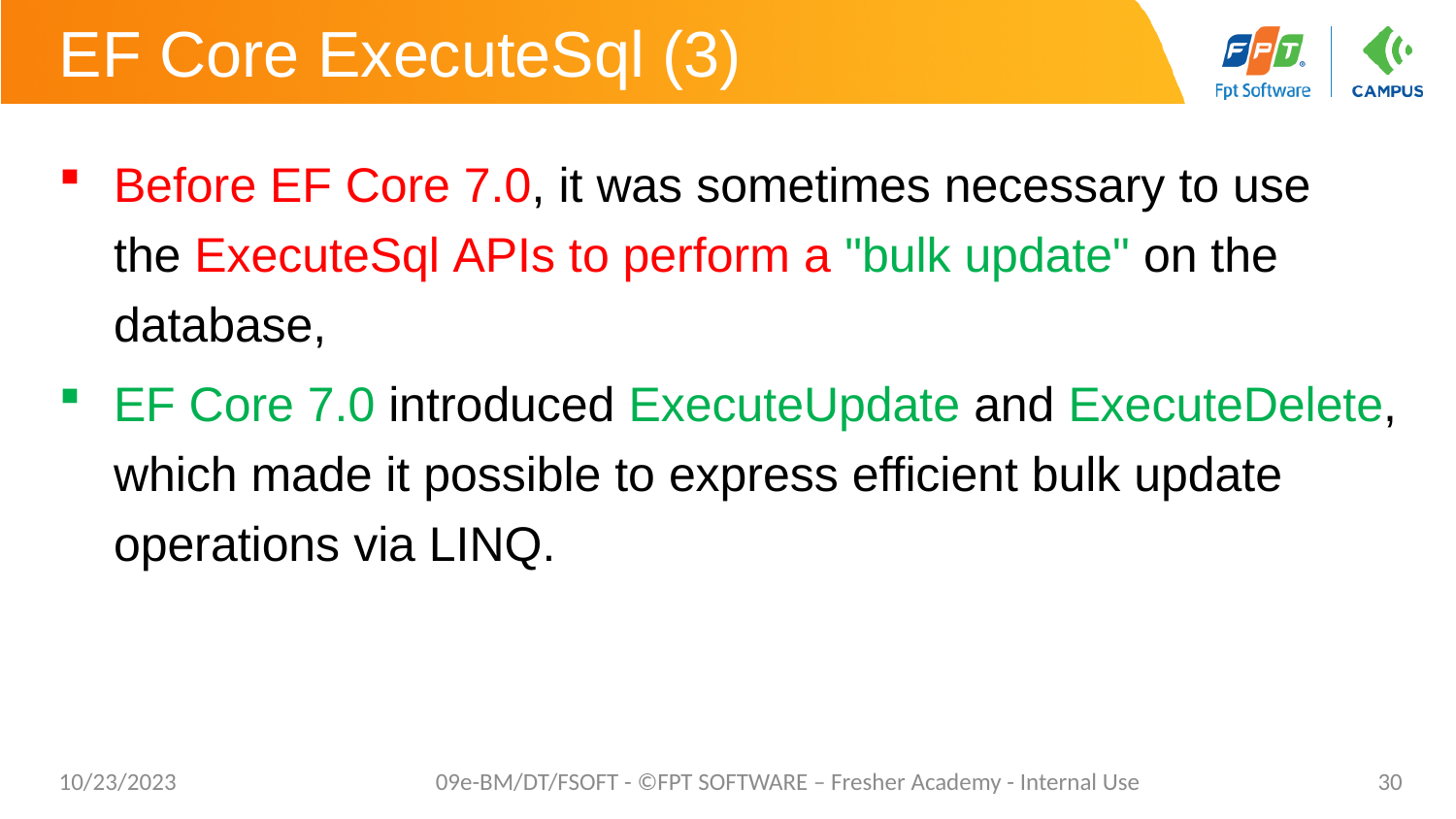

# EF Core ExecuteSql (3)
Before EF Core 7.0, it was sometimes necessary to use the ExecuteSql APIs to perform a "bulk update" on the database,
EF Core 7.0 introduced ExecuteUpdate and ExecuteDelete, which made it possible to express efficient bulk update operations via LINQ.

10/23/2023
09e-BM/DT/FSOFT - ©FPT SOFTWARE – Fresher Academy - Internal Use
30